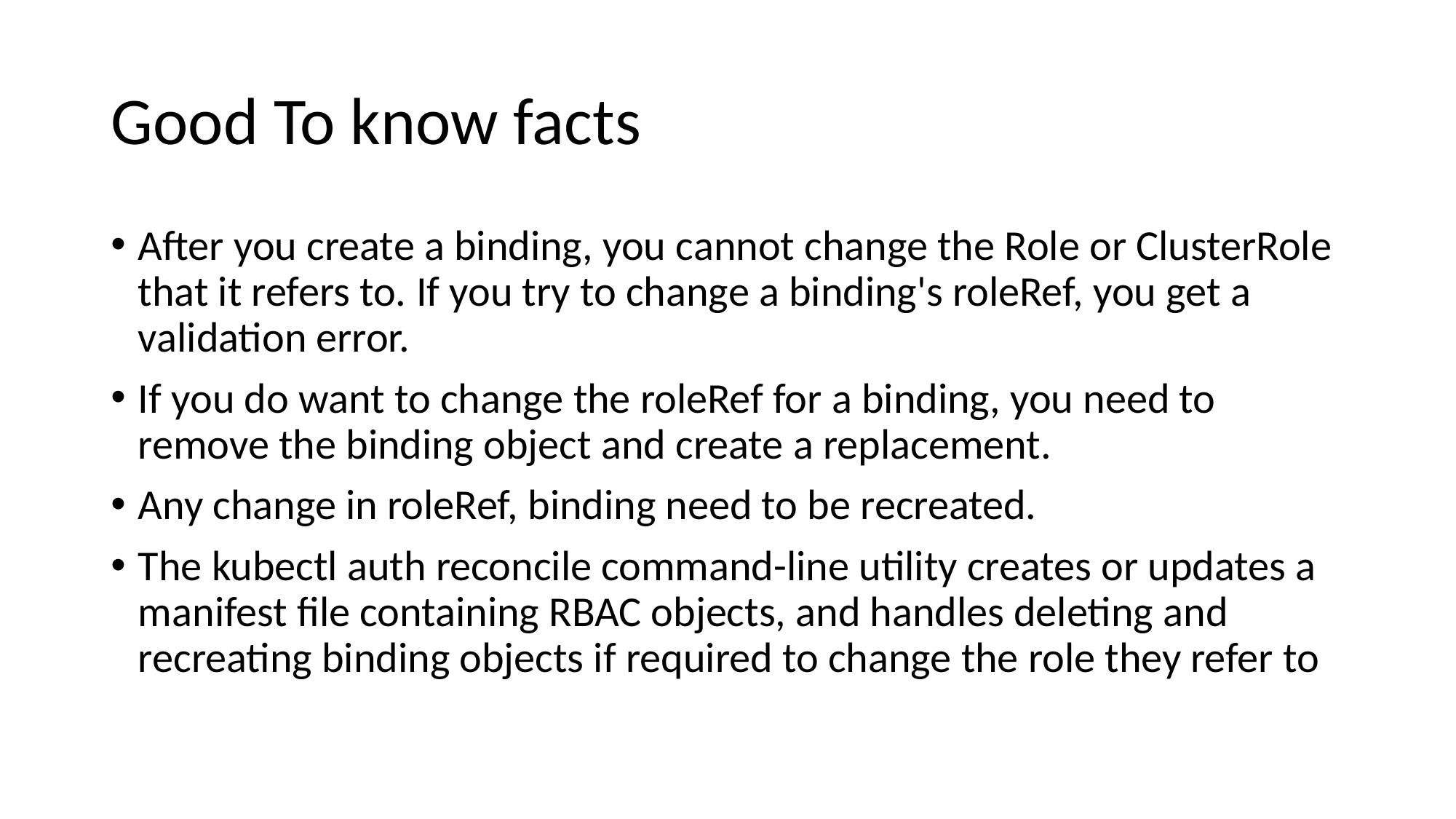

# Good To know facts
After you create a binding, you cannot change the Role or ClusterRole that it refers to. If you try to change a binding's roleRef, you get a validation error.
If you do want to change the roleRef for a binding, you need to remove the binding object and create a replacement.
Any change in roleRef, binding need to be recreated.
The kubectl auth reconcile command-line utility creates or updates a manifest file containing RBAC objects, and handles deleting and recreating binding objects if required to change the role they refer to